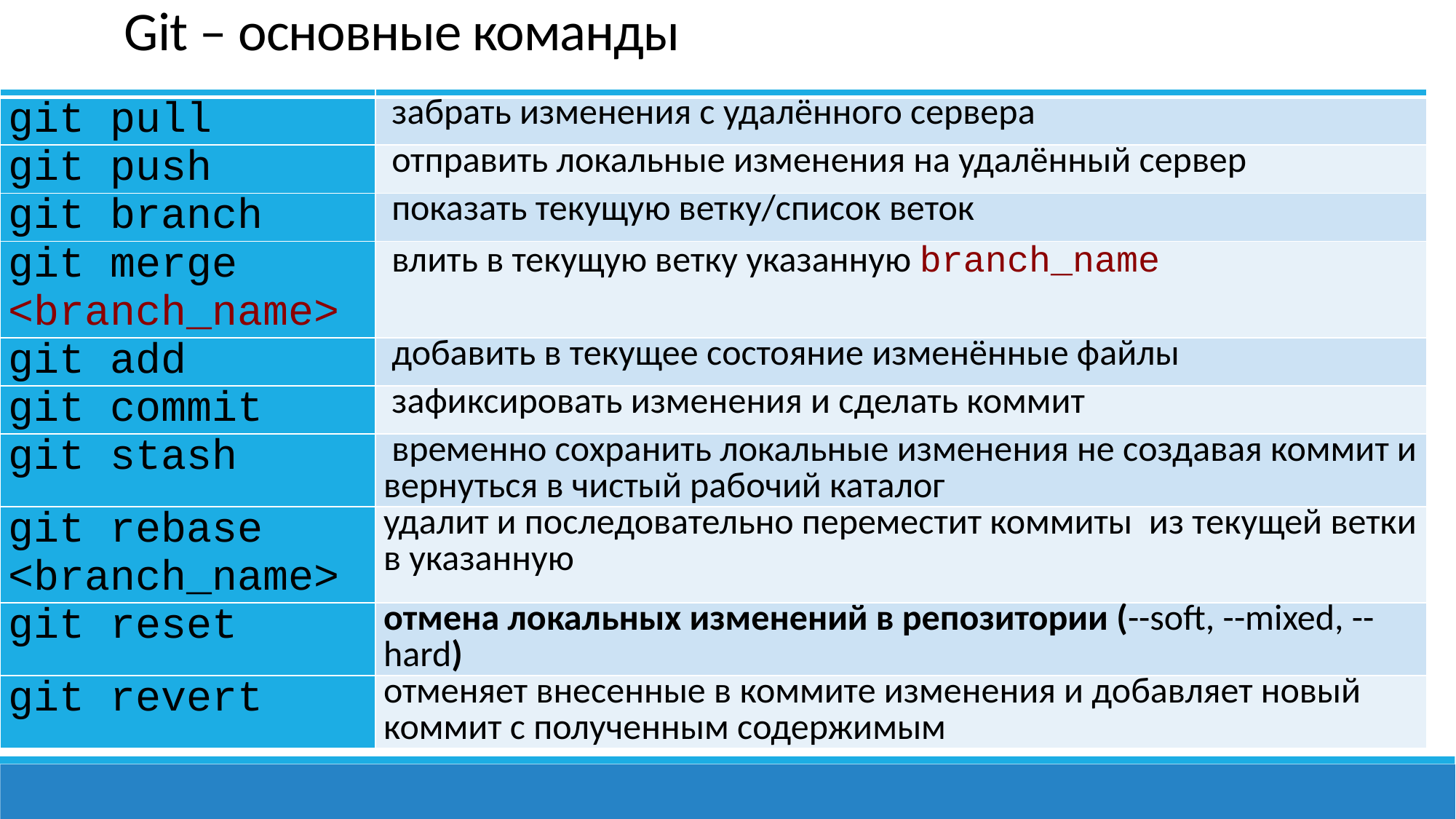

# Git – основные команды
|  |  |
| --- | --- |
| git pull | забрать изменения с удалённого сервера |
| git push | отправить локальные изменения на удалённый сервер |
| git branch | показать текущую ветку/список веток |
| git merge <branch\_name> | влить в текущую ветку указанную branch\_name |
| git add | добавить в текущее состояние изменённые файлы |
| git commit | зафиксировать изменения и сделать коммит |
| git stash | временно сохранить локальные изменения не создавая коммит и вернуться в чистый рабочий каталог |
| git rebase <branch\_name> | удалит и последовательно переместит коммиты из текущей ветки в указанную |
| git reset | отменa локальных изменений в репозитории (--soft, --mixed, --hard) |
| git revert | отменяет внесенные в коммите изменения и добавляет новый коммит с полученным содержимым |